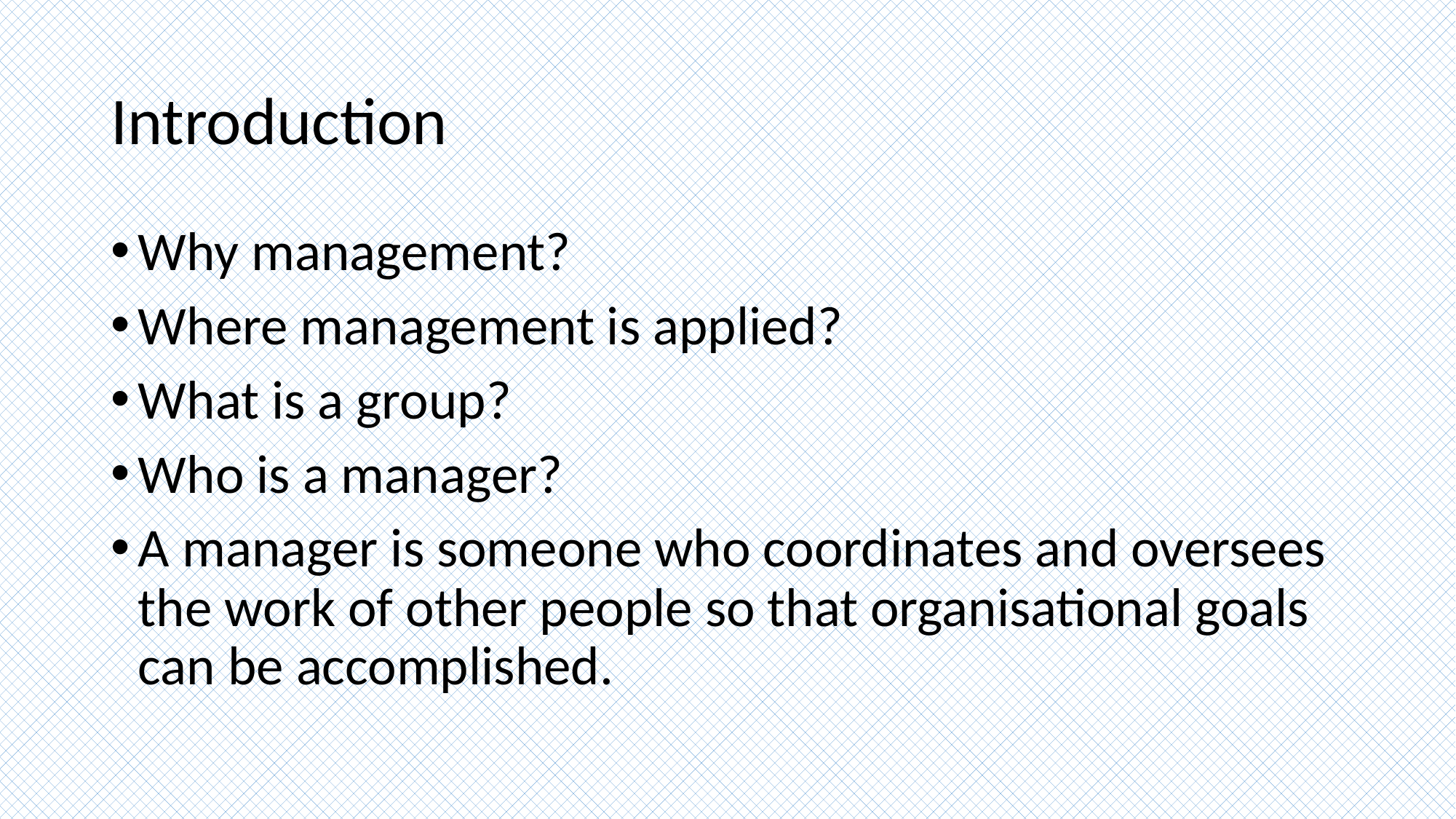

# Introduction
Why management?
Where management is applied?
What is a group?
Who is a manager?
A manager is someone who coordinates and oversees the work of other people so that organisational goals can be accomplished.